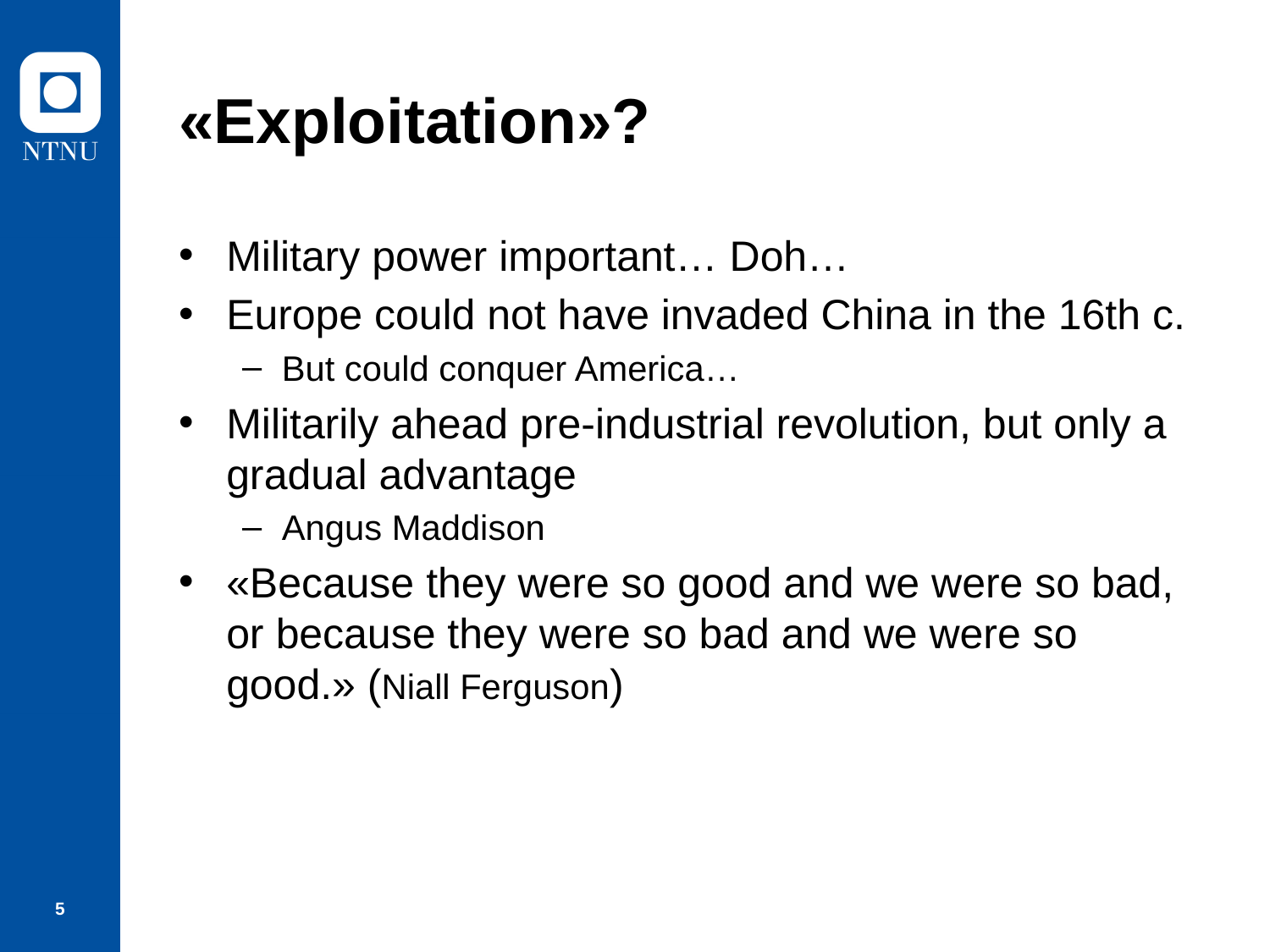

# «Exploitation»?
Military power important… Doh…
Europe could not have invaded China in the 16th c.
But could conquer America…
Militarily ahead pre-industrial revolution, but only a gradual advantage
Angus Maddison
«Because they were so good and we were so bad, or because they were so bad and we were so good.» (Niall Ferguson)